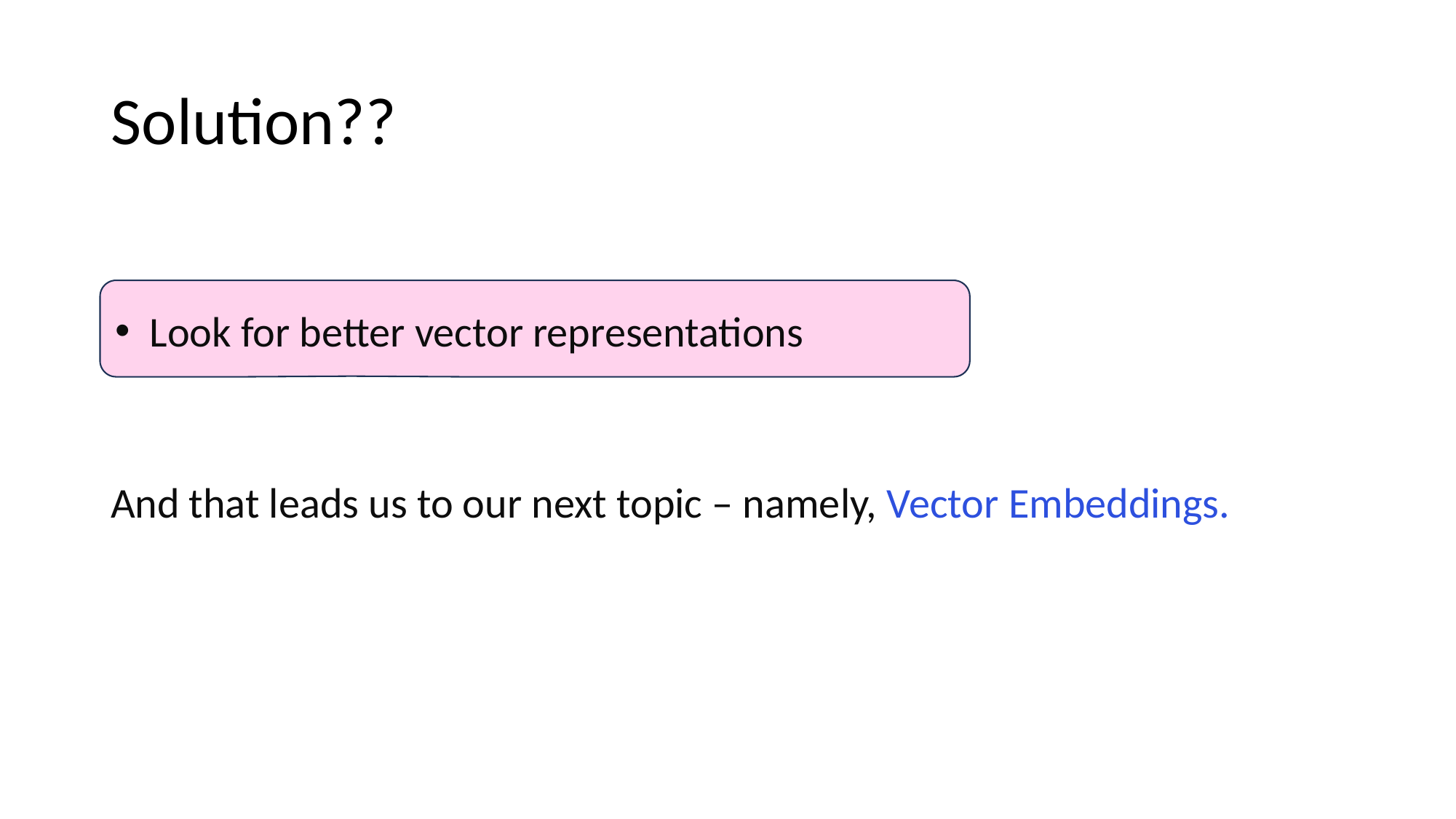

# Solution??

Look for better vector representations

And that leads us to our next topic – namely, Vector Embeddings.